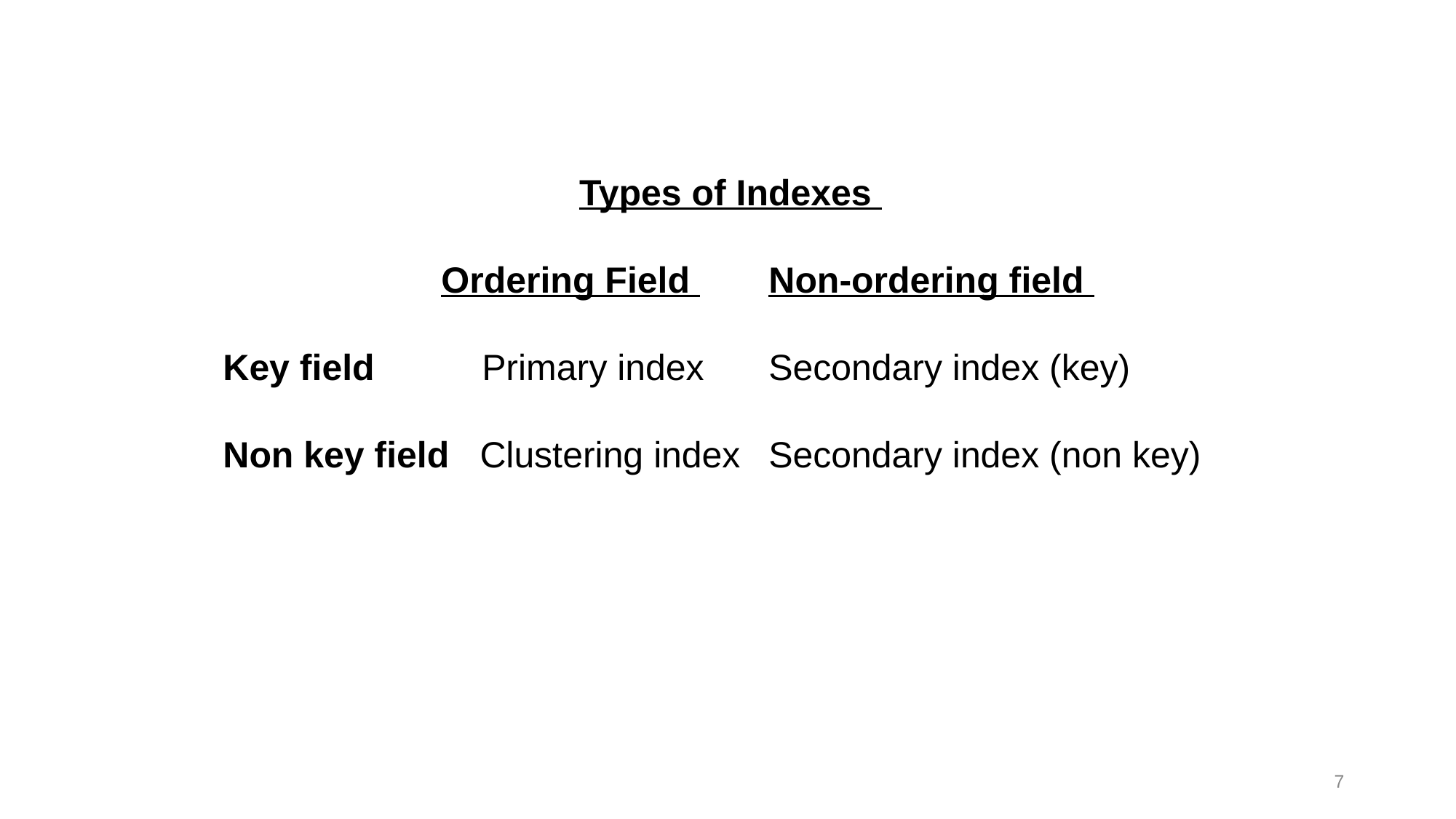

Types of Indexes

		Ordering Field 	Non-ordering field

Key field 	    Primary index 	Secondary index (key)

Non key field   Clustering index 	Secondary index (non key)
7